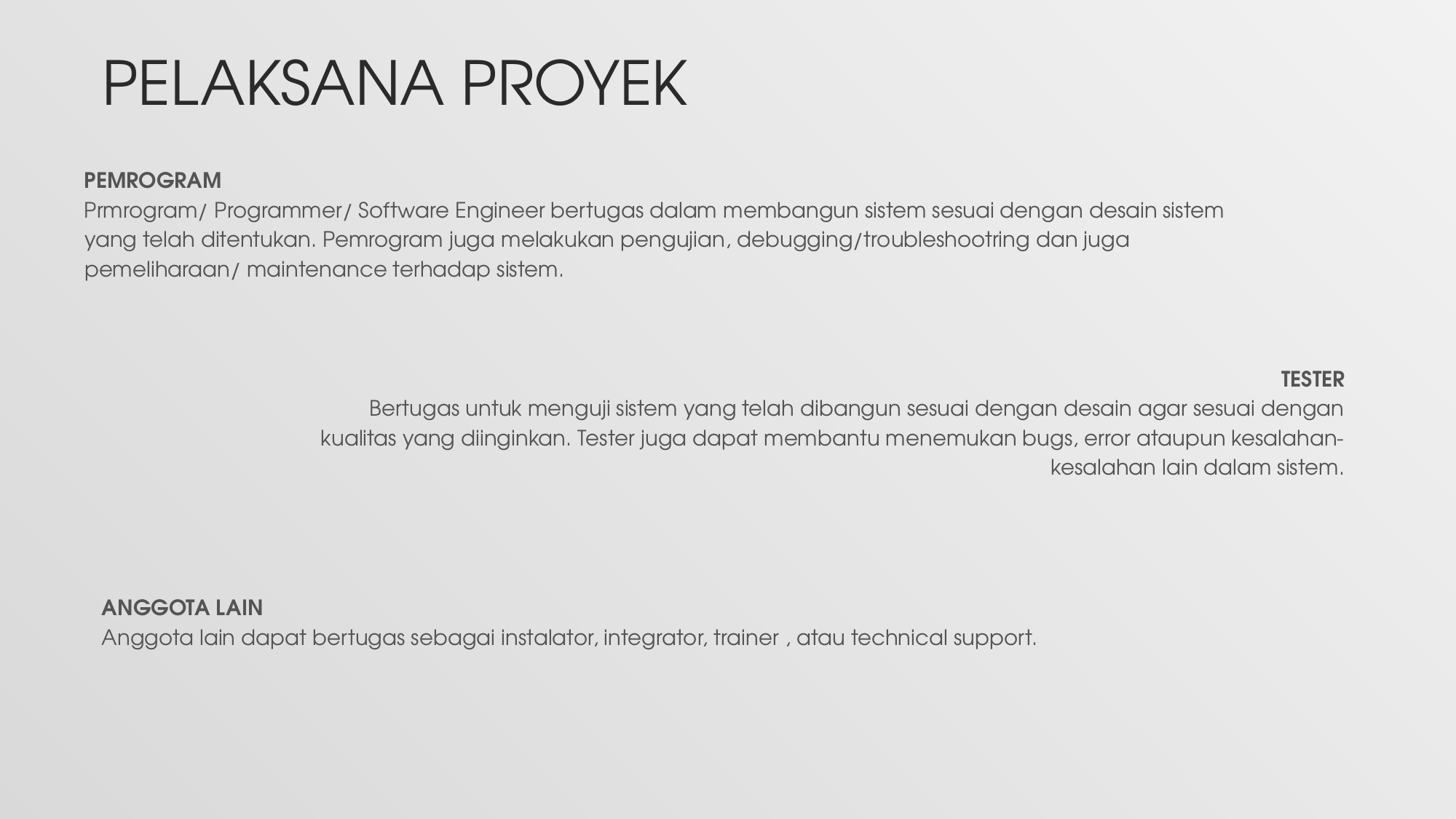

# PELAKSANA PROYEK
| PEMROGRAM Prmrogram/ Programmer/ Software Engineer bertugas dalam membangun sistem sesuai dengan desain sistem yang telah ditentukan. Pemrogram juga melakukan pengujian, debugging/troubleshootring dan juga pemeliharaan/ maintenance terhadap sistem. |
| --- |
| TESTER Bertugas untuk menguji sistem yang telah dibangun sesuai dengan desain agar sesuai dengan kualitas yang diinginkan. Tester juga dapat membantu menemukan bugs, error ataupun kesalahan-kesalahan lain dalam sistem. |
| --- |
| ANGGOTA LAIN Anggota lain dapat bertugas sebagai instalator, integrator, trainer , atau technical support. |
| --- |